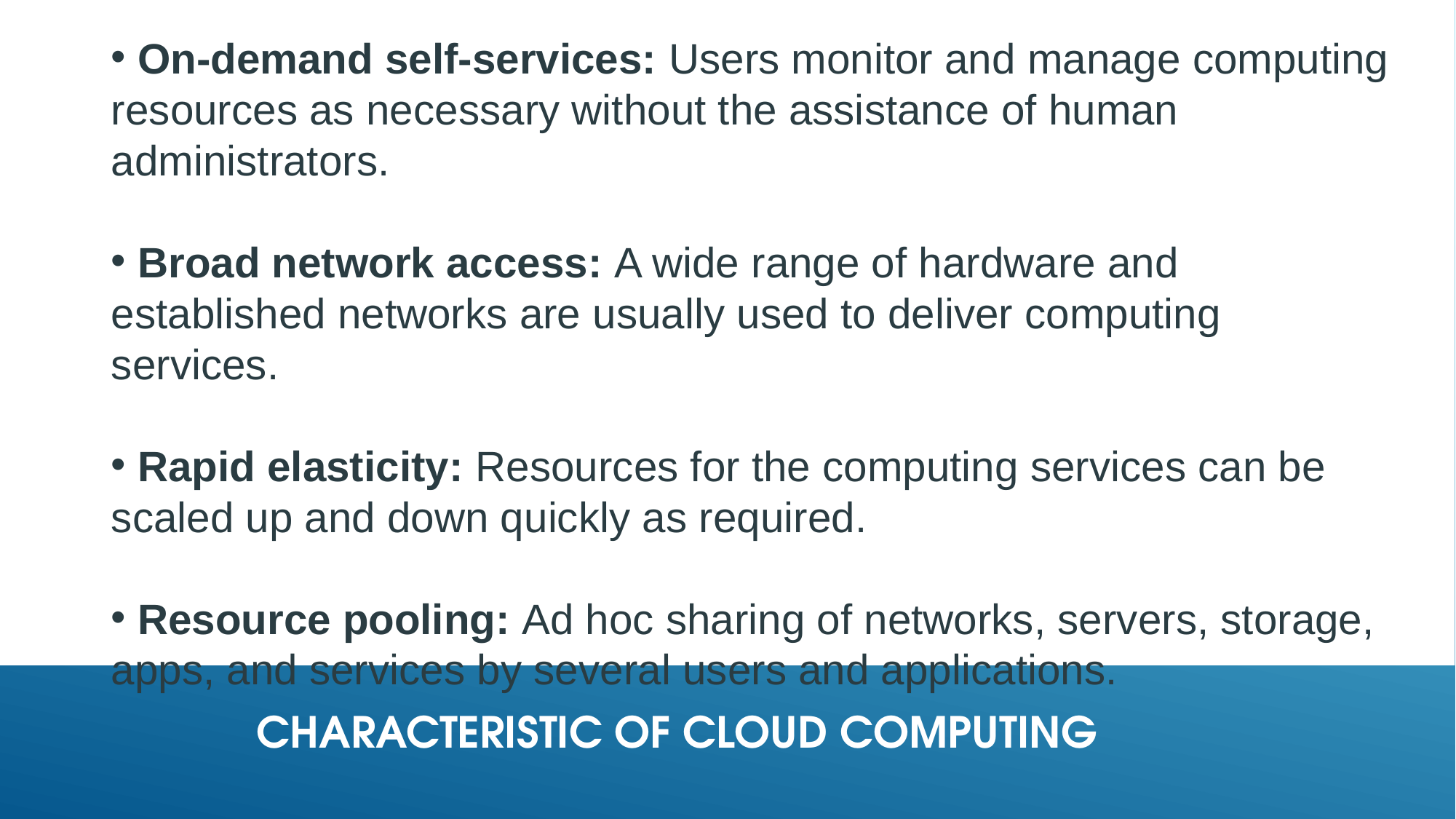

On-demand self-services: Users monitor and manage computing resources as necessary without the assistance of human administrators.

 Broad network access: A wide range of hardware and established networks are usually used to deliver computing services.

 Rapid elasticity: Resources for the computing services can be scaled up and down quickly as required.

 Resource pooling: Ad hoc sharing of networks, servers, storage, apps, and services by several users and applications.

Characteristic of cloud computing